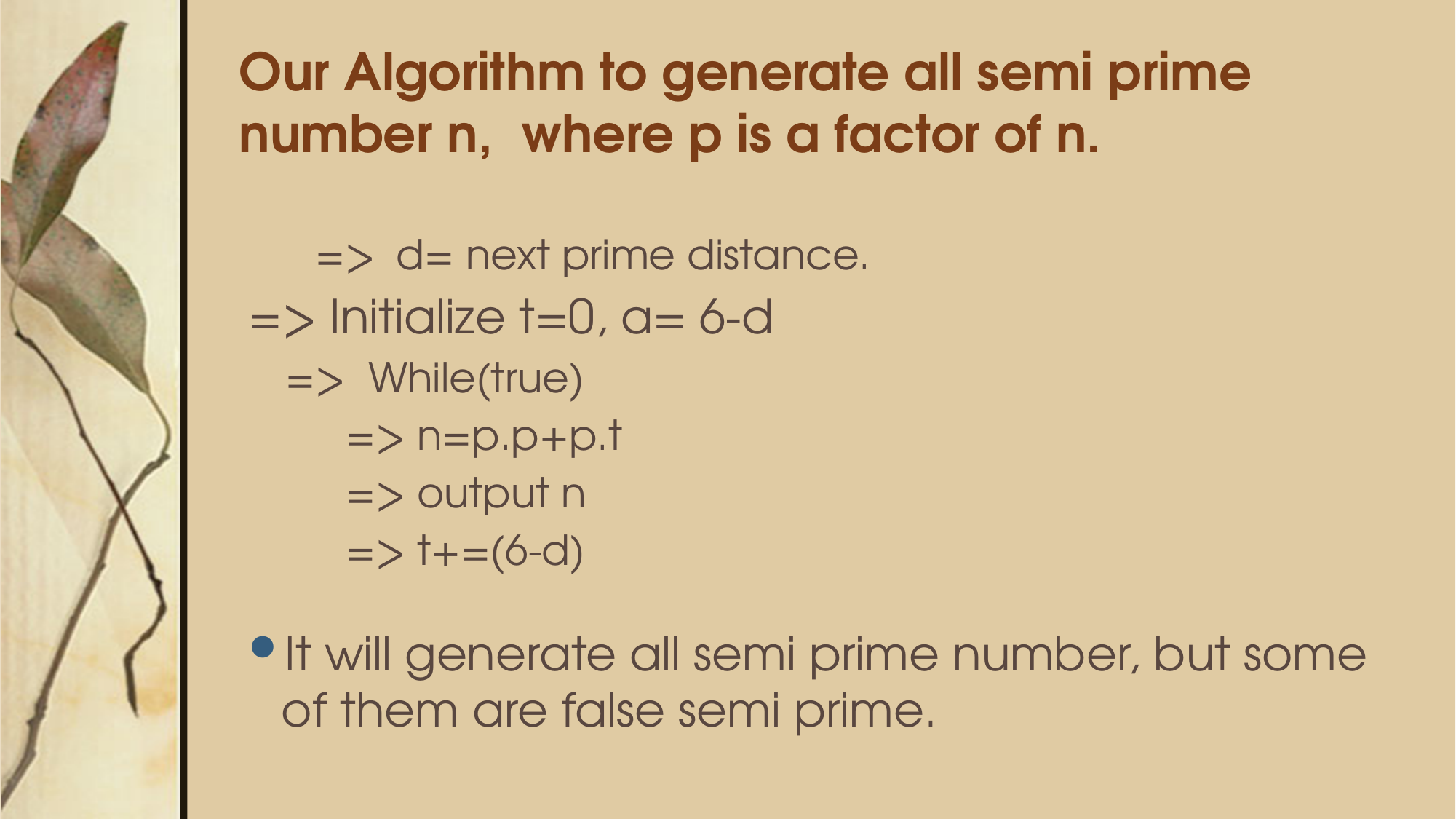

# Our Algorithm to generate all semi prime number n,  where p is a factor of n.

	=>  d= next prime distance.
	=> Initialize t=0, a= 6-d
	=>  While(true)
	=> n=p.p+p.t
	=> output n
	=> t+=(6-d)

It will generate all semi prime number, but some of them are false semi prime.